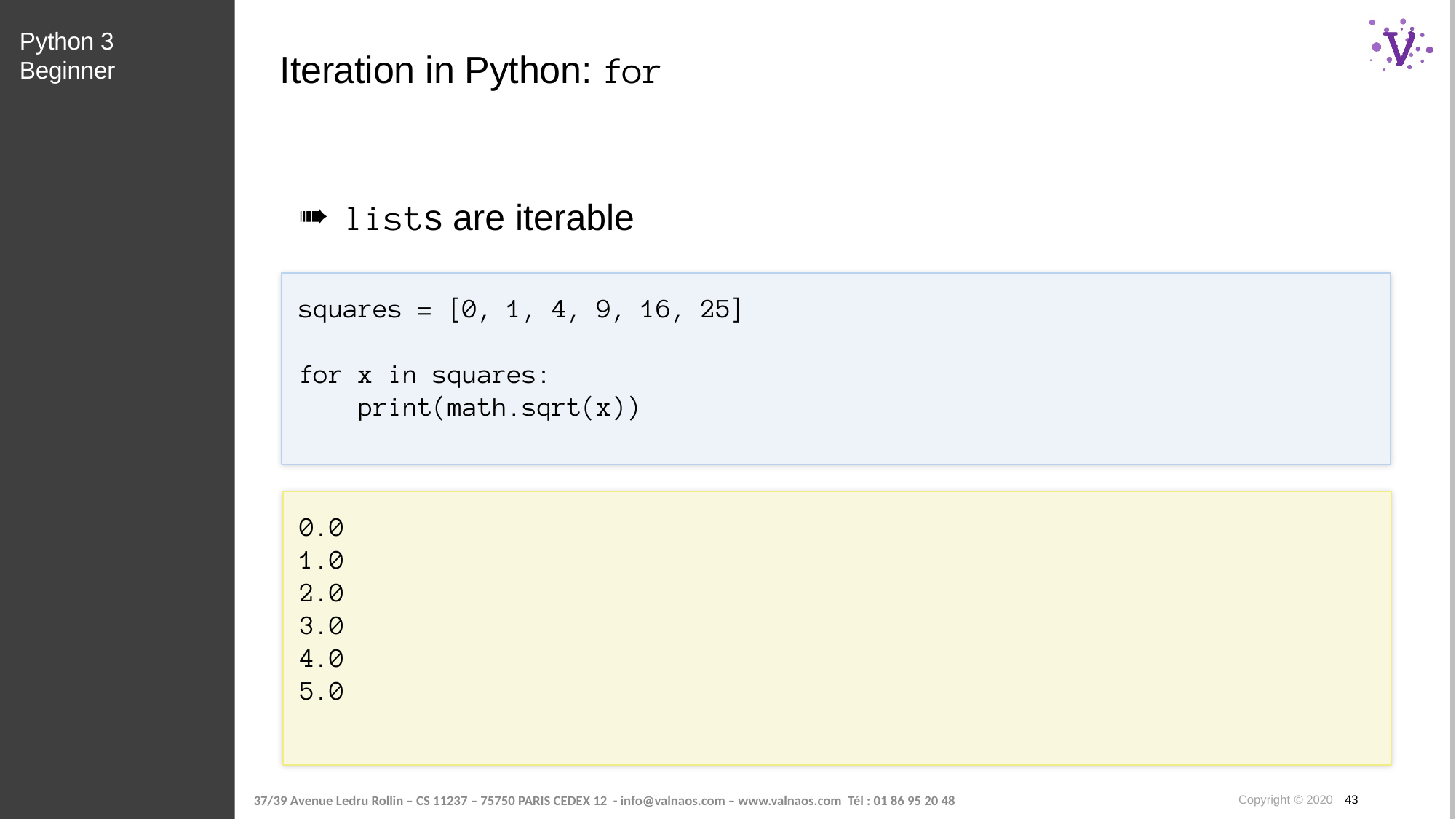

Python 3 Beginner
# Iteration in Python: for
lists are iterable
squares = [0, 1, 4, 9, 16, 25]

for x in squares:
    print(math.sqrt(x))
0.0
1.0
2.0
3.0
4.0
5.0
Copyright © 2020   43